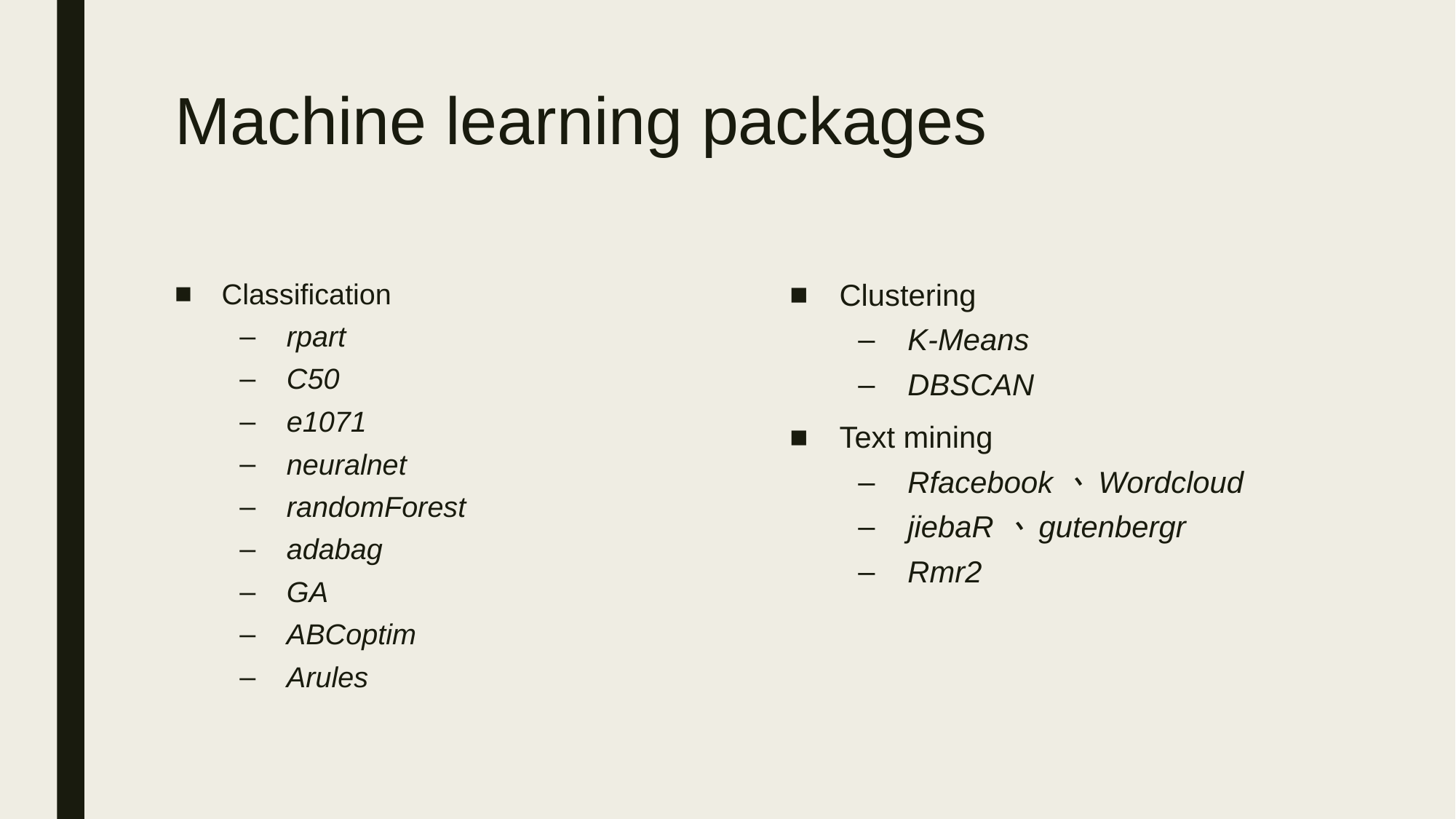

# Machine learning packages
Classification
rpart
C50
e1071
neuralnet
randomForest
adabag
GA
ABCoptim
Arules

Clustering
K-Means
DBSCAN
Text mining
Rfacebook、Wordcloud
jiebaR、gutenbergr
Rmr2